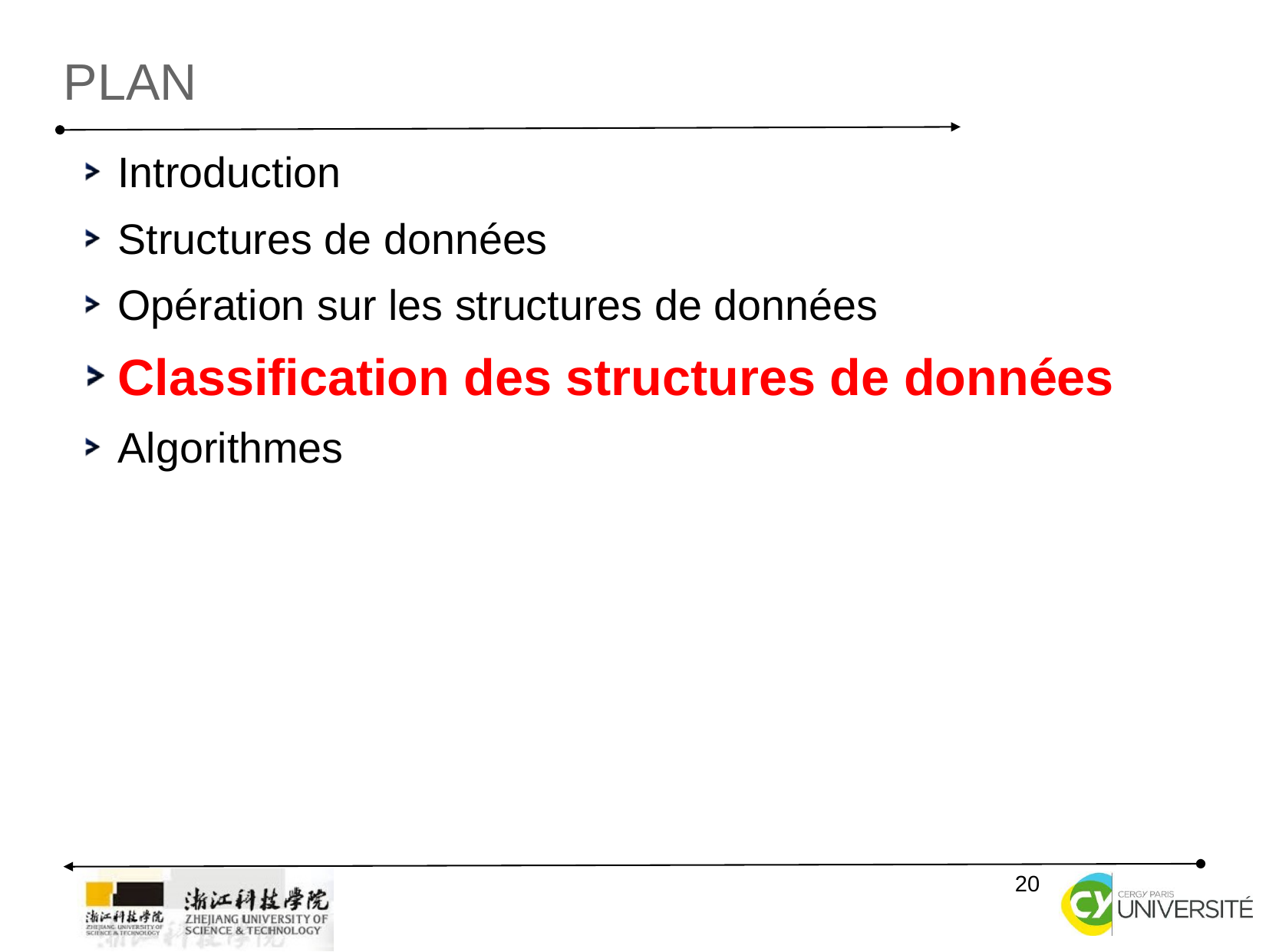

Plan
Introduction
Structures de données
Opération sur les structures de données
Classification des structures de données
Algorithmes